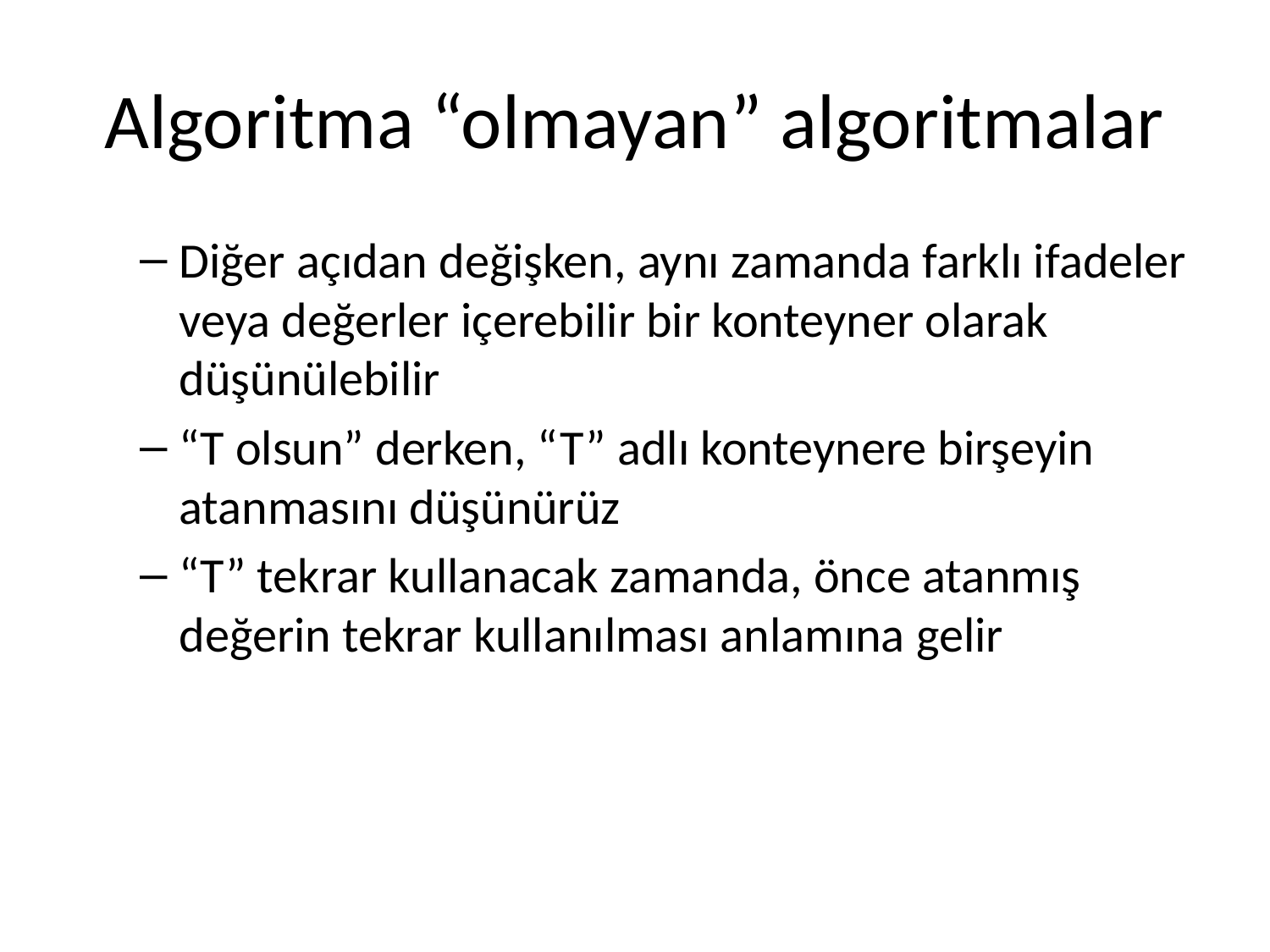

# Algoritma “olmayan” algoritmalar
Diğer açıdan değişken, aynı zamanda farklı ifadeler veya değerler içerebilir bir konteyner olarak düşünülebilir
“T olsun” derken, “T” adlı konteynere birşeyin atanmasını düşünürüz
“T” tekrar kullanacak zamanda, önce atanmış değerin tekrar kullanılması anlamına gelir